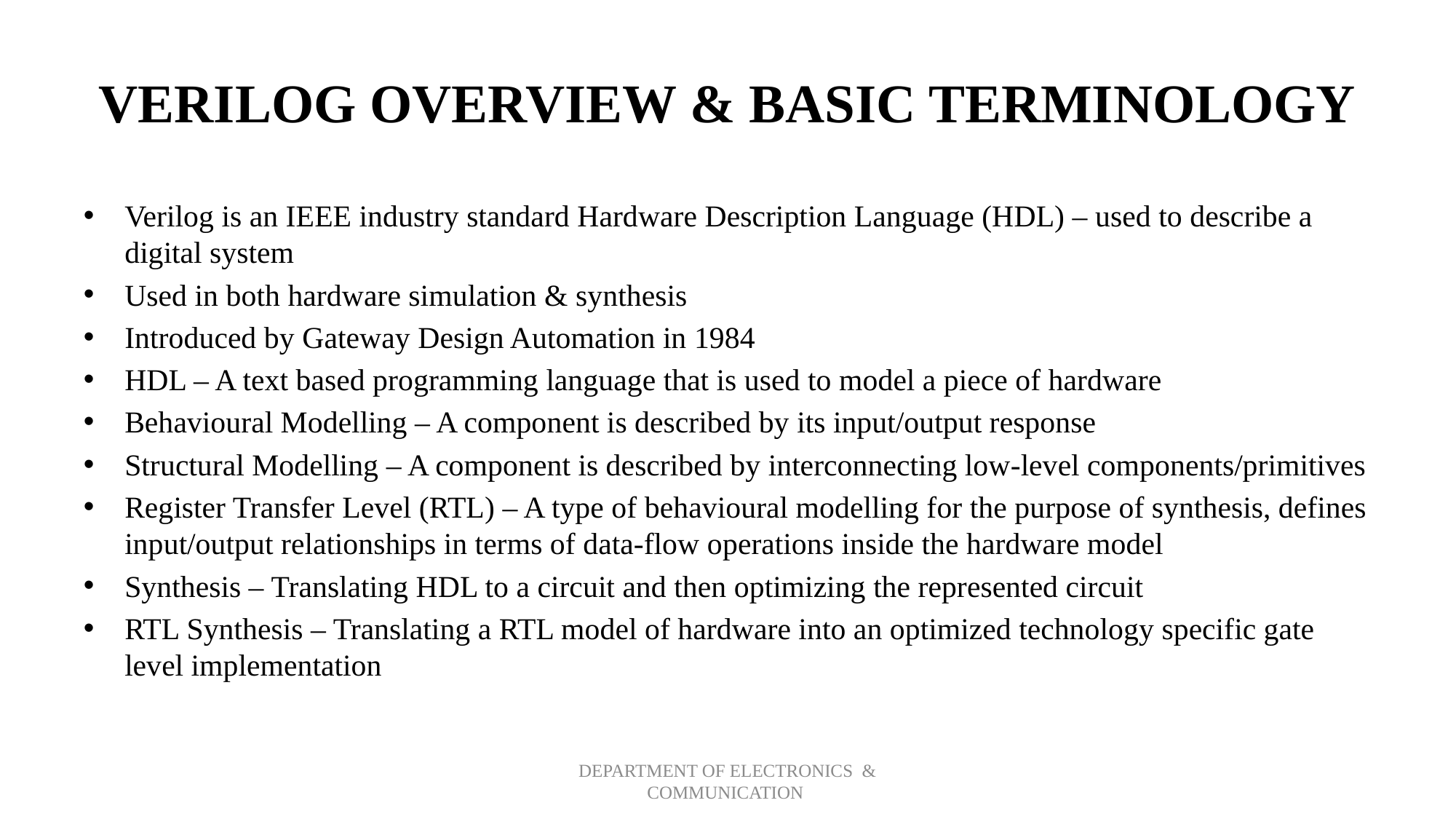

# VERILOG OVERVIEW & BASIC TERMINOLOGY
Verilog is an IEEE industry standard Hardware Description Language (HDL) – used to describe a digital system
Used in both hardware simulation & synthesis
Introduced by Gateway Design Automation in 1984
HDL – A text based programming language that is used to model a piece of hardware
Behavioural Modelling – A component is described by its input/output response
Structural Modelling – A component is described by interconnecting low-level components/primitives
Register Transfer Level (RTL) – A type of behavioural modelling for the purpose of synthesis, defines input/output relationships in terms of data-flow operations inside the hardware model
Synthesis – Translating HDL to a circuit and then optimizing the represented circuit
RTL Synthesis – Translating a RTL model of hardware into an optimized technology specific gate level implementation
DEPARTMENT OF ELECTRONICS  & COMMUNICATION